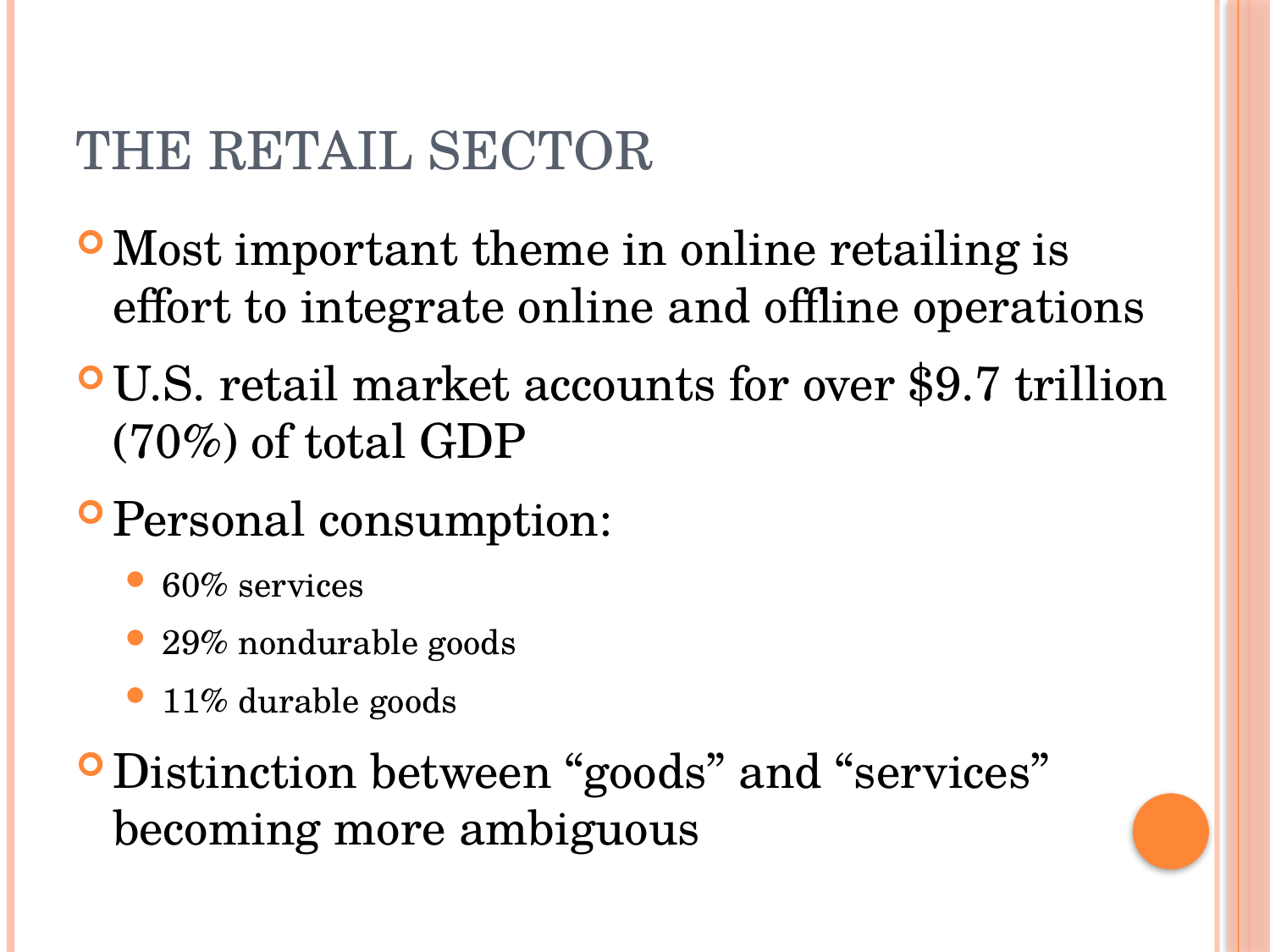

# The Retail Sector
Most important theme in online retailing is effort to integrate online and offline operations
U.S. retail market accounts for over $9.7 trillion (70%) of total GDP
Personal consumption:
60% services
29% nondurable goods
11% durable goods
Distinction between “goods” and “services” becoming more ambiguous